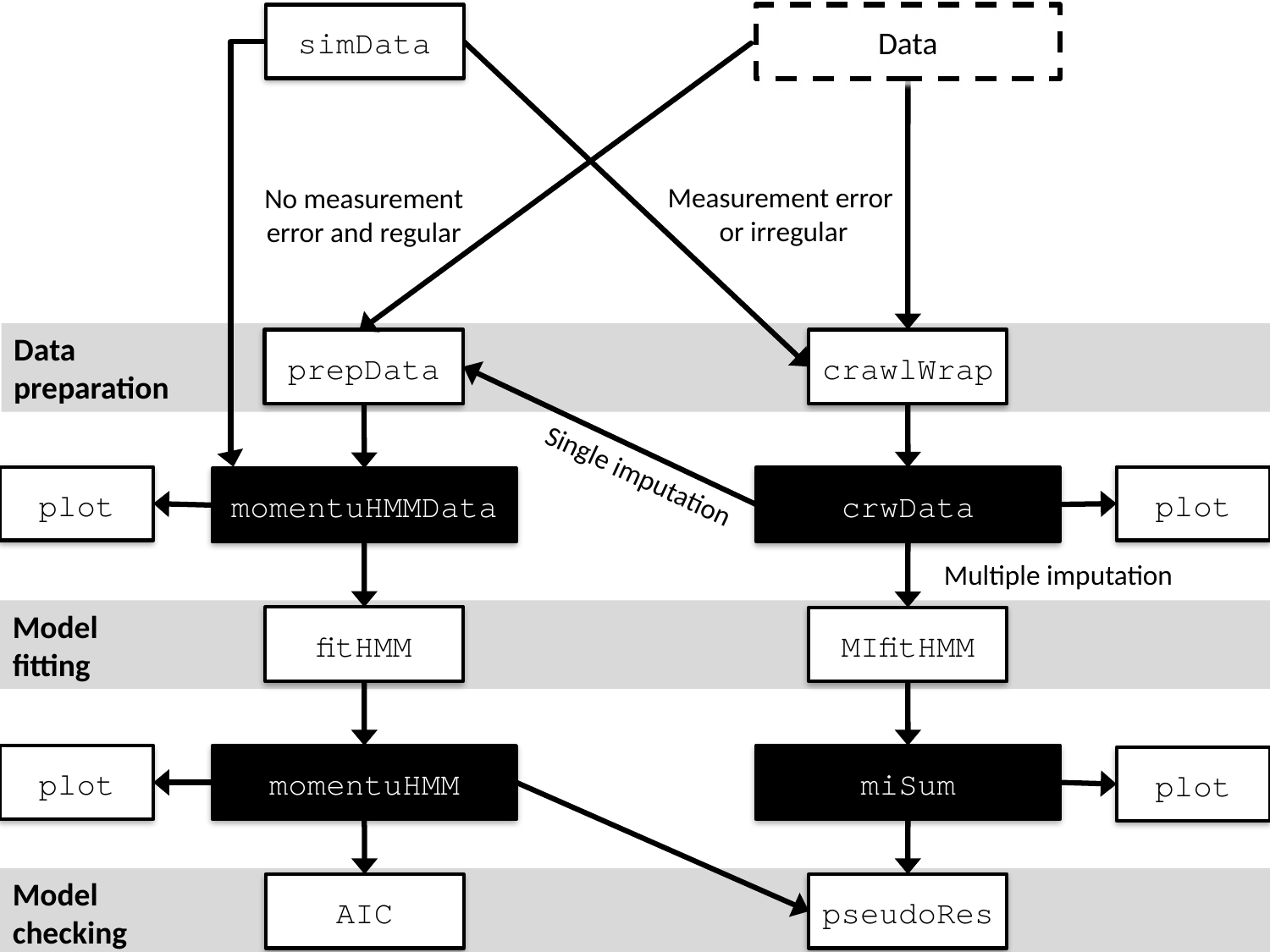

simData
Data
Measurement error
or irregular
No measurement error and regular
Data
preparation
prepData
crawlWrap
Single imputation
plot
plot
crwData
momentuHMMData
Multiple imputation
Model
fitting
fitHMM
MIfitHMM
plot
momentuHMM
miSum
plot
Model
checking
AIC
pseudoRes